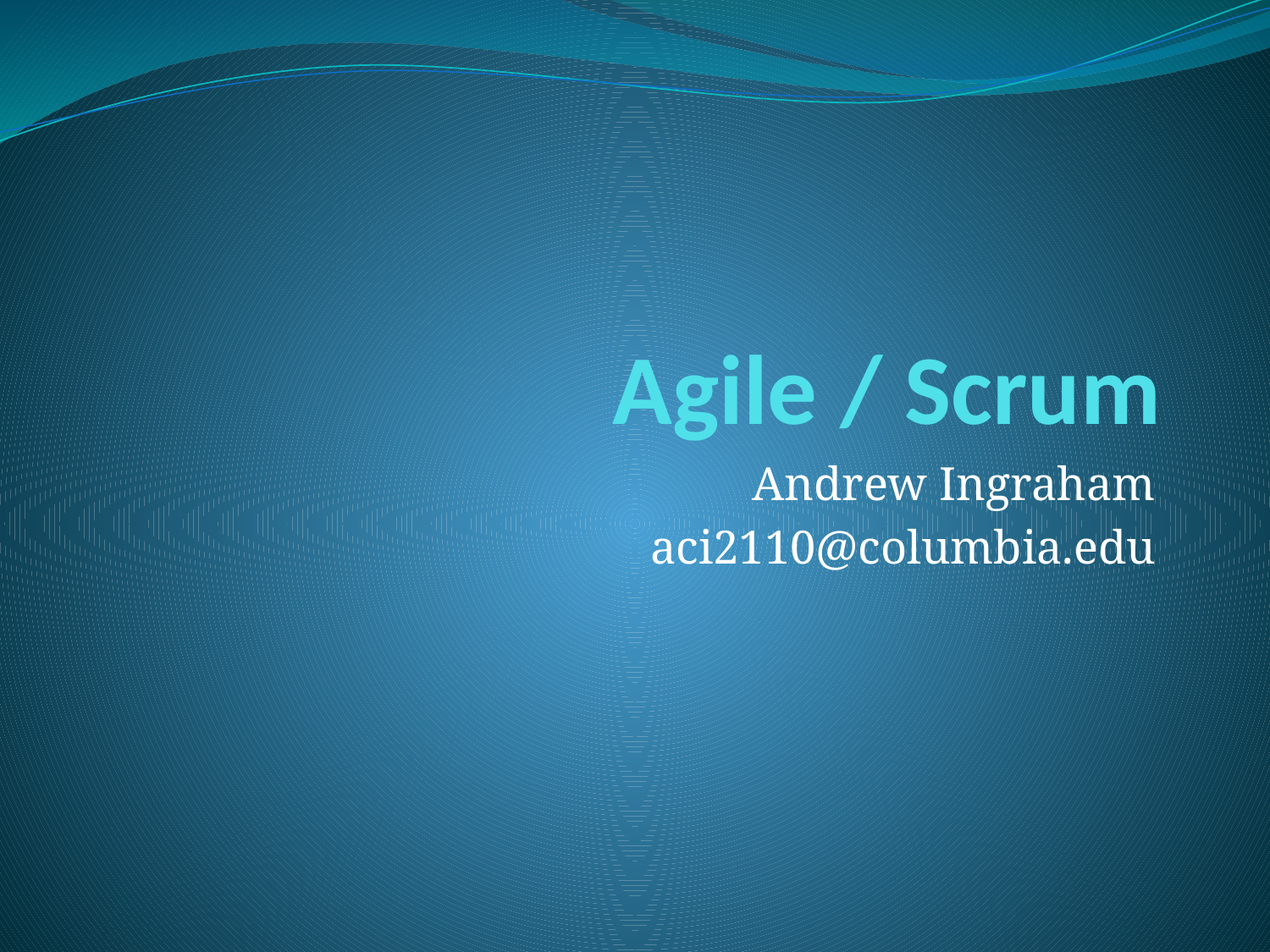

# Agile / Scrum
Andrew Ingraham
aci2110@columbia.edu